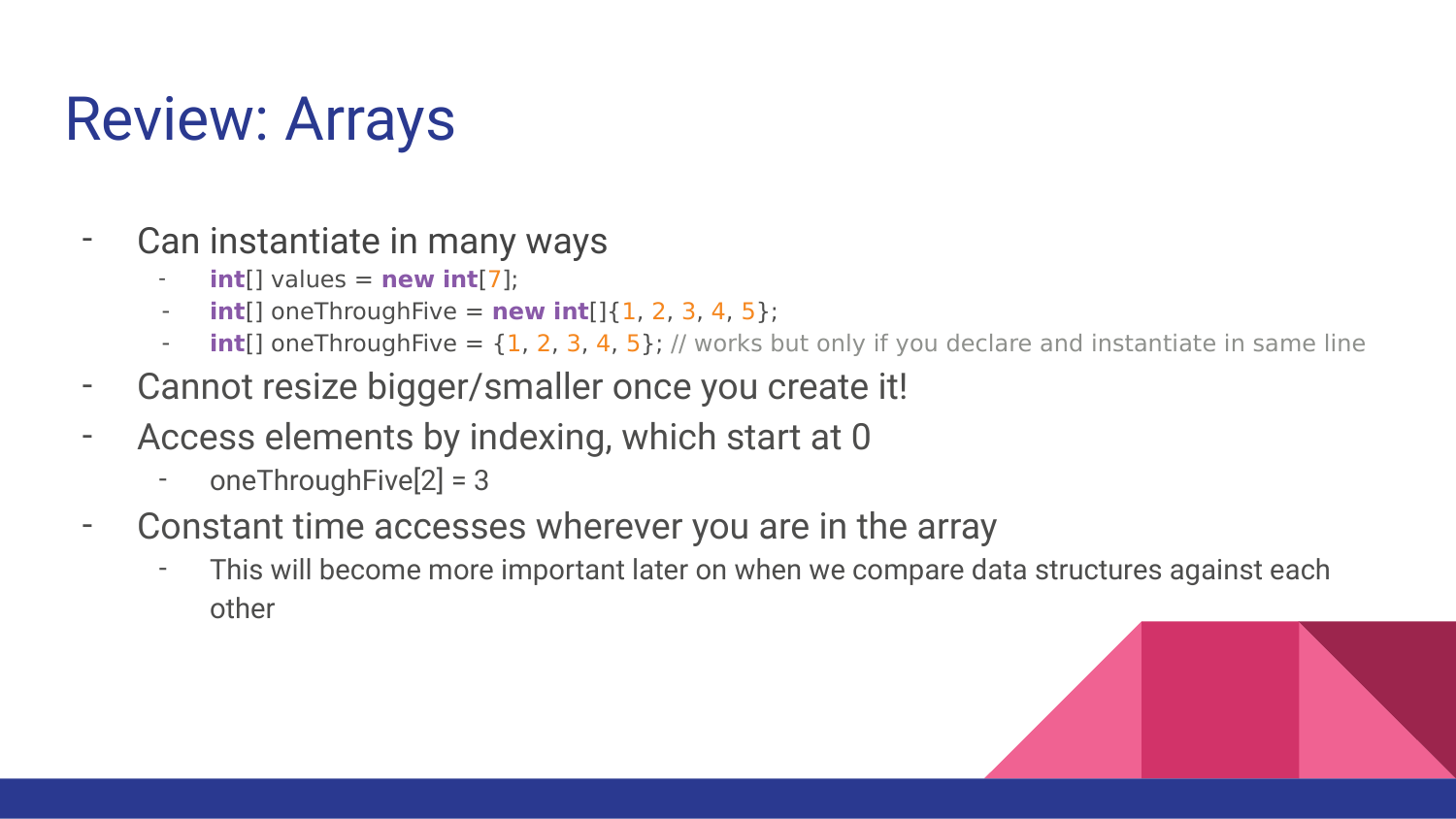

# Review: Arrays
Can instantiate in many ways
int[] values = new int[7];
int[] oneThroughFive = new int[]{1, 2, 3, 4, 5};
int[] oneThroughFive = {1, 2, 3, 4, 5}; // works but only if you declare and instantiate in same line
Cannot resize bigger/smaller once you create it!
Access elements by indexing, which start at 0
oneThroughFive[2] = 3
Constant time accesses wherever you are in the array
This will become more important later on when we compare data structures against each other